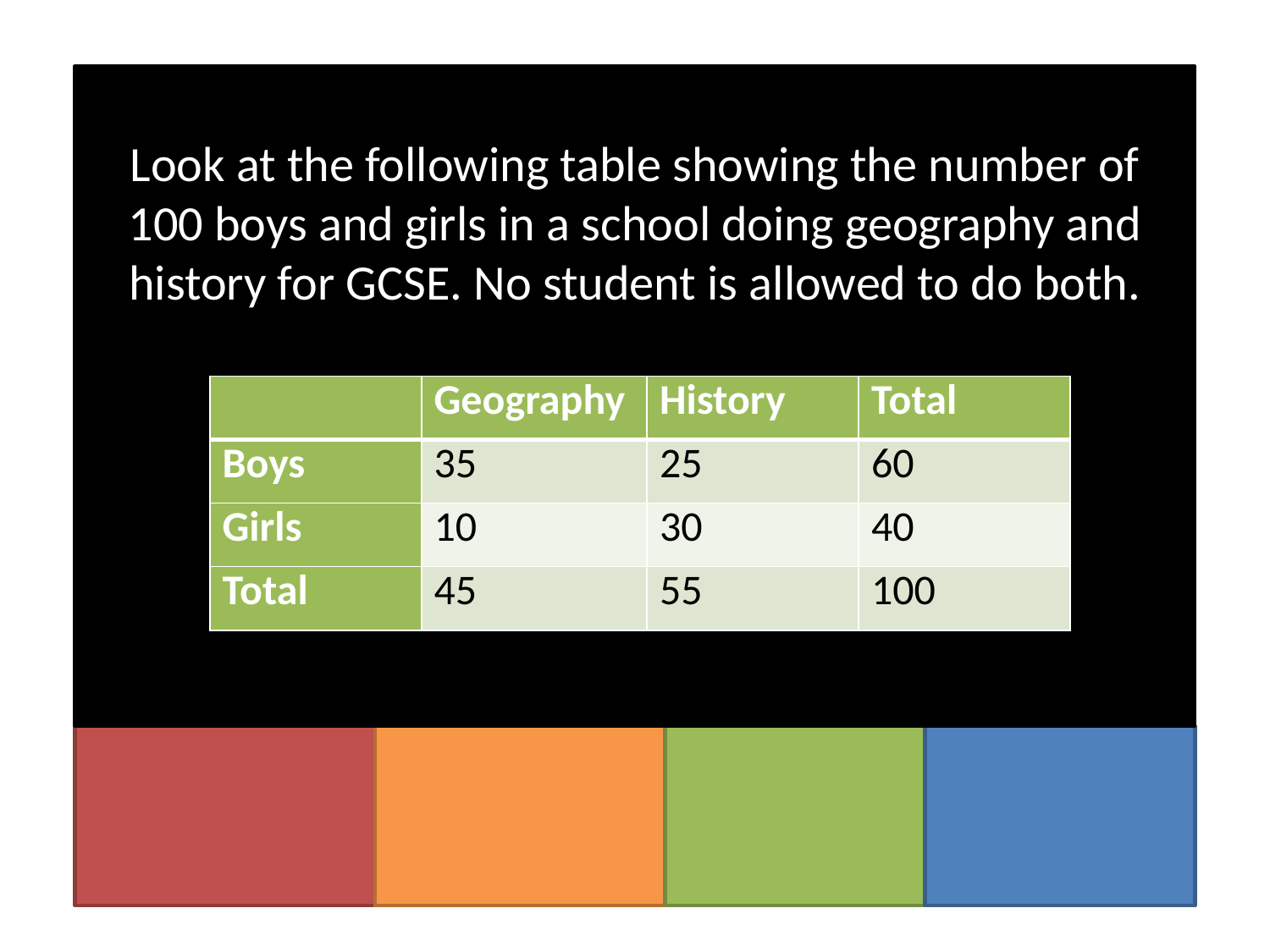

Look at the following table showing the number of 100 boys and girls in a school doing geography and history for GCSE. No student is allowed to do both.
|  | Geography | History | Total |
| --- | --- | --- | --- |
| Boys | 35 | 25 | 60 |
| Girls | 10 | 30 | 40 |
| Total | 45 | 55 | 100 |